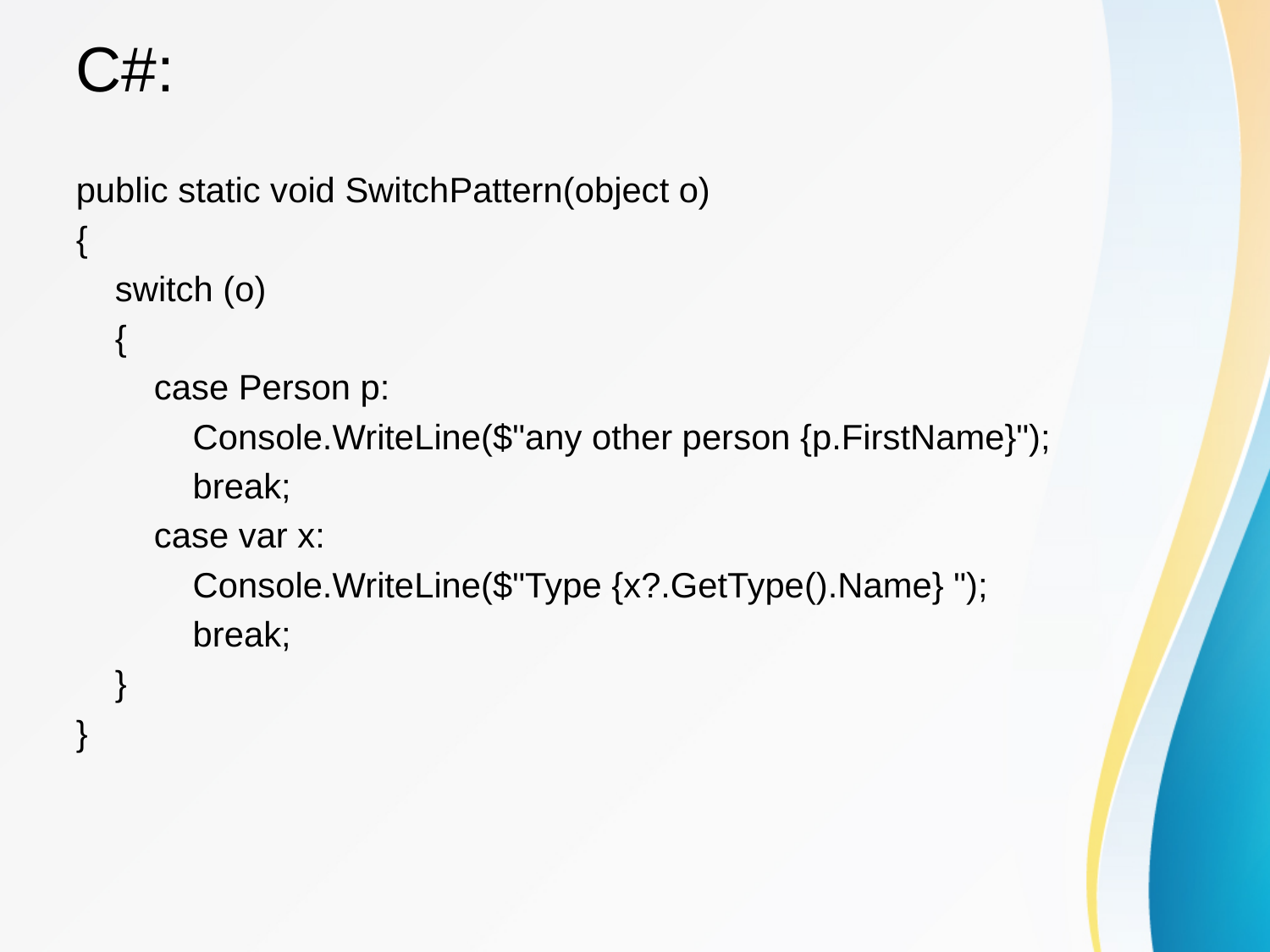

# C#:
public static void SwitchPattern(object o)
{
    switch (o)
    {
        case Person p:
            Console.WriteLine($"any other person {p.FirstName}");
            break;
        case var x:
            Console.WriteLine($"Type {x?.GetType().Name} ");
            break;
    }
}